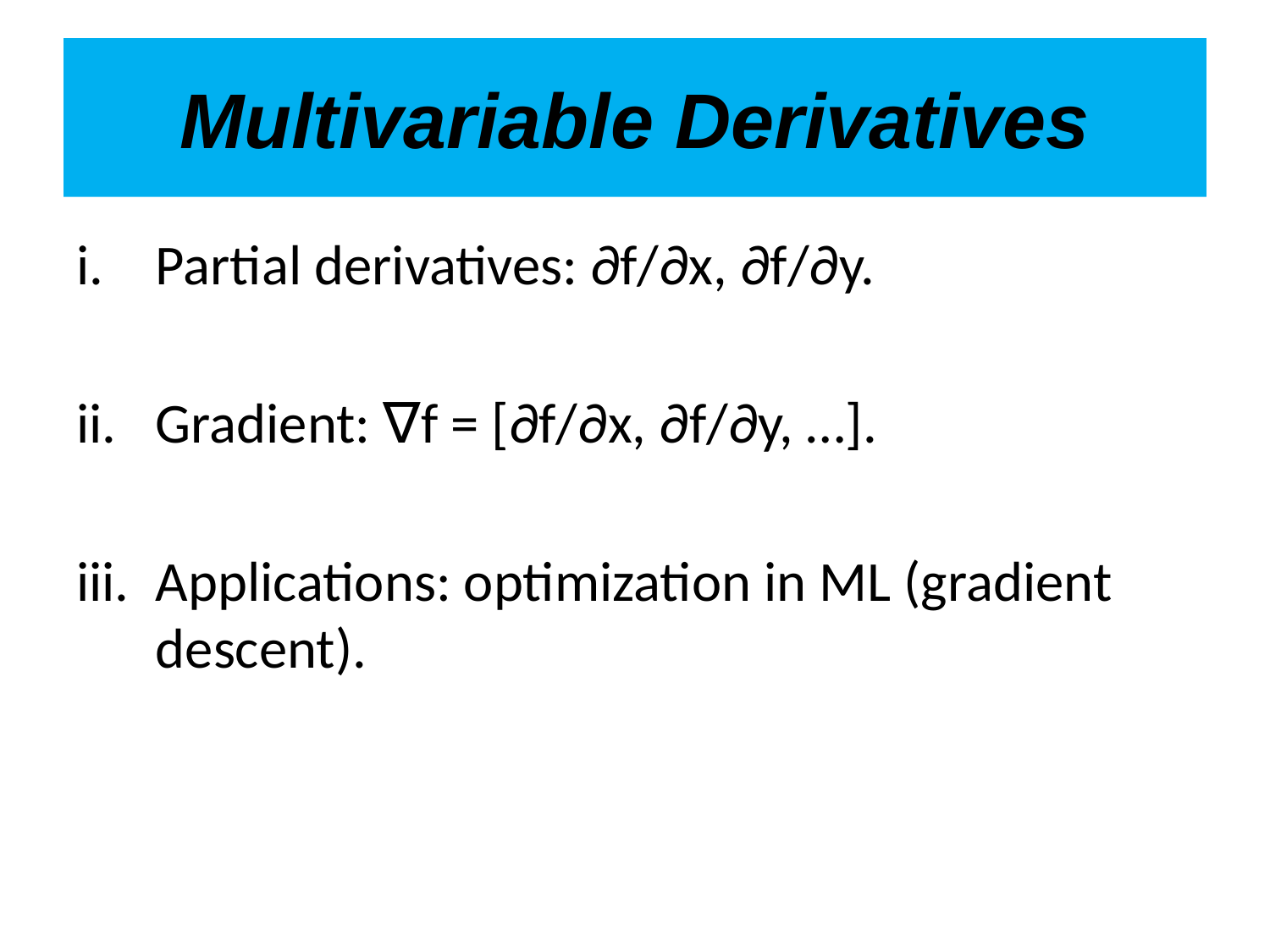

# Multivariable Derivatives
Partial derivatives: ∂f/∂x, ∂f/∂y.

Gradient: ∇f = [∂f/∂x, ∂f/∂y, …].

Applications: optimization in ML (gradient descent).